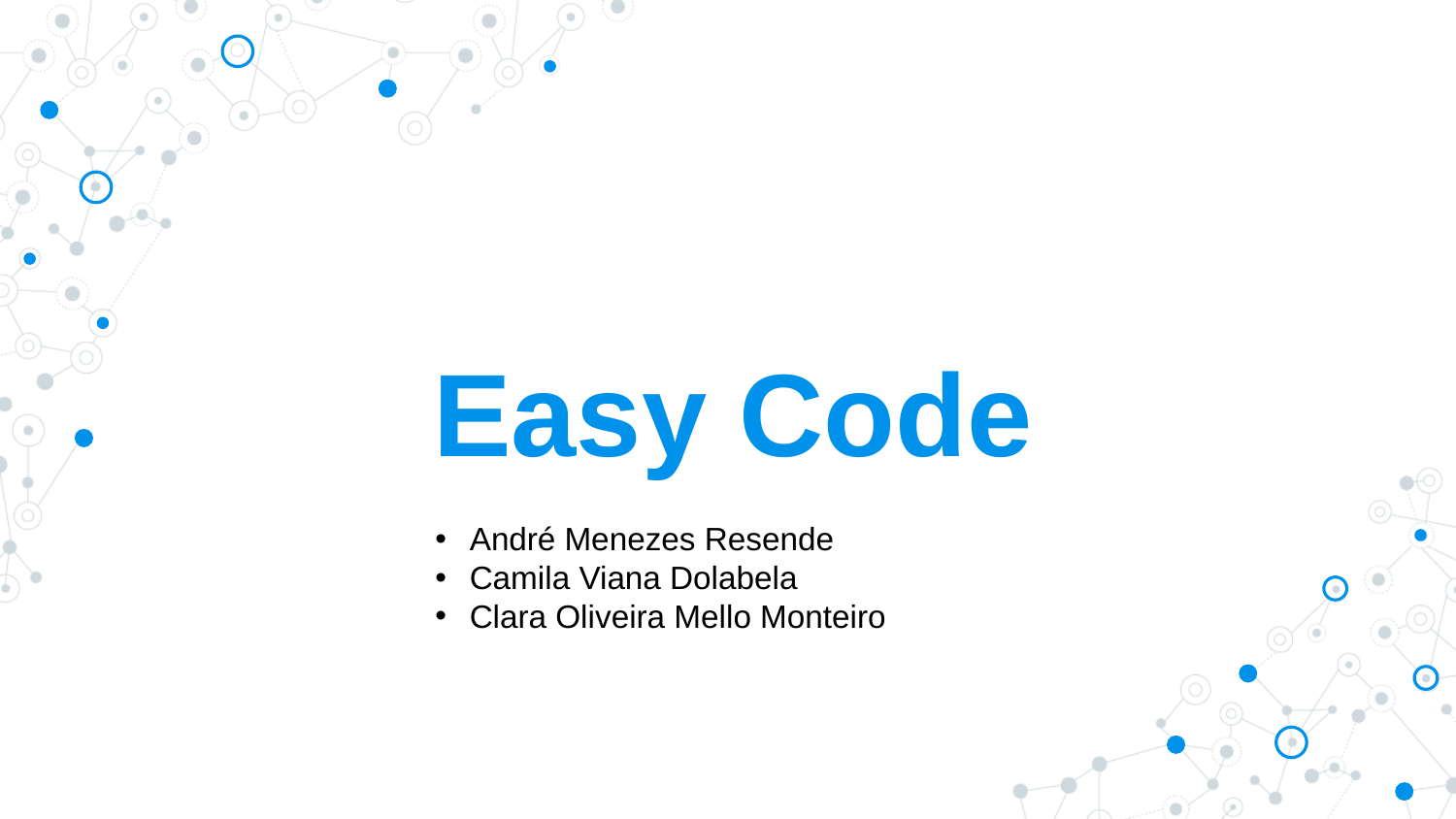

# Easy Code
André Menezes Resende
Camila Viana Dolabela
Clara Oliveira Mello Monteiro